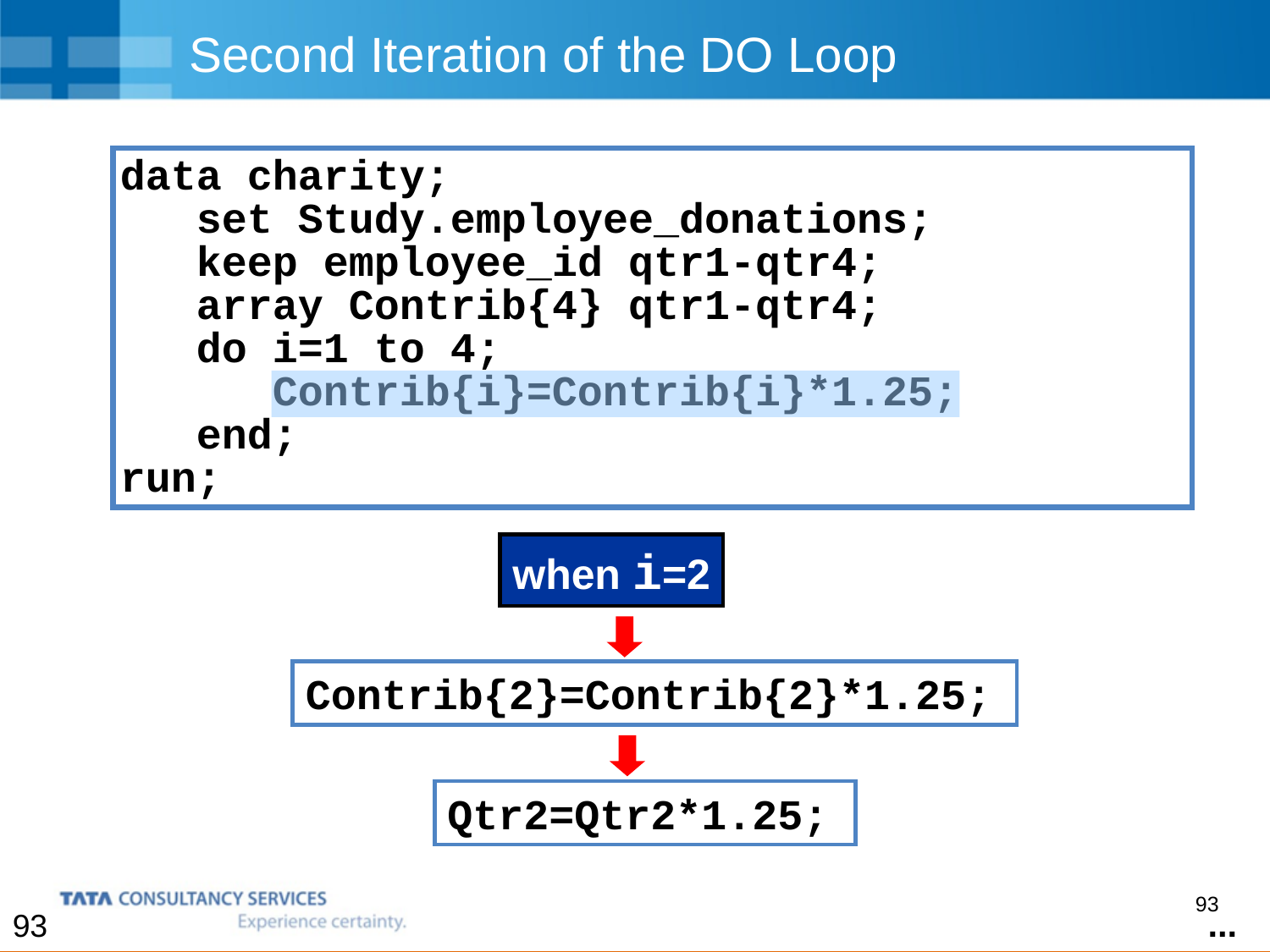

# Second Iteration of the DO Loop
data charity;
   set Study.employee_donations;
   keep employee_id qtr1-qtr4;
   array Contrib{4} qtr1-qtr4;
   do i=1 to 4;
      Contrib{i}=Contrib{i}*1.25;
   end;
run;

when i=2

Contrib{2}=Contrib{2}*1.25;

Qtr2=Qtr2*1.25;
...
93